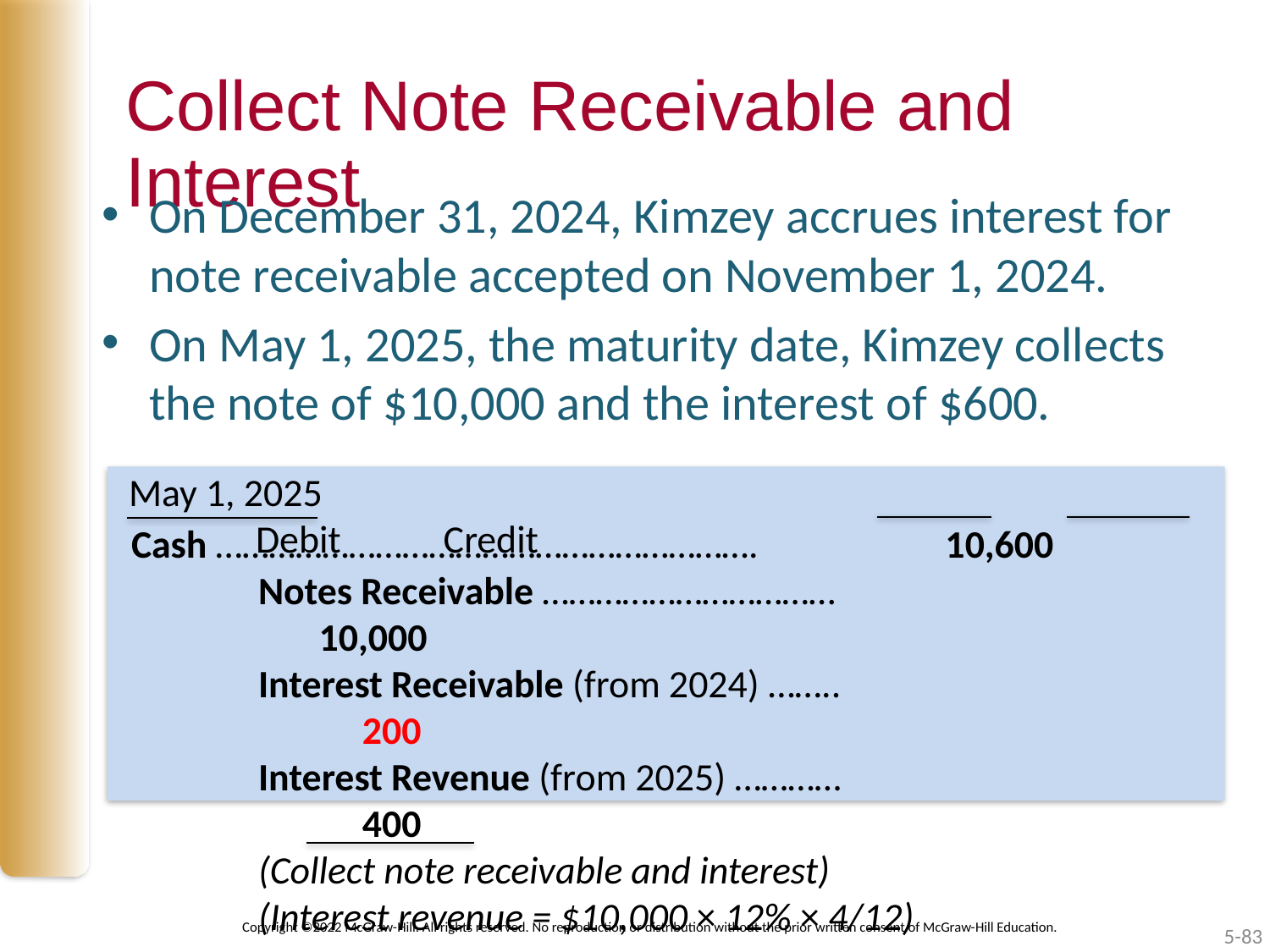

# Collect Note Receivable and Interest
On December 31, 2024, Kimzey accrues interest for note receivable accepted on November 1, 2024.
On May 1, 2025, the maturity date, Kimzey collects the note of $10,000 and the interest of $600.

May 1, 2025							        	Debit	       Credit

Cash …………………………………………………….	  	      10,600
	Notes Receivable ……………………………				       10,000
	Interest Receivable (from 2024) ……..				            200
	Interest Revenue (from 2025) …………				            400
	(Collect note receivable and interest)
	(Interest revenue = $10,000 × 12% × 4/12)
Copyright ©2022 McGraw-Hill. All rights reserved. No reproduction or distribution without the prior written consent of McGraw-Hill Education.
5-83